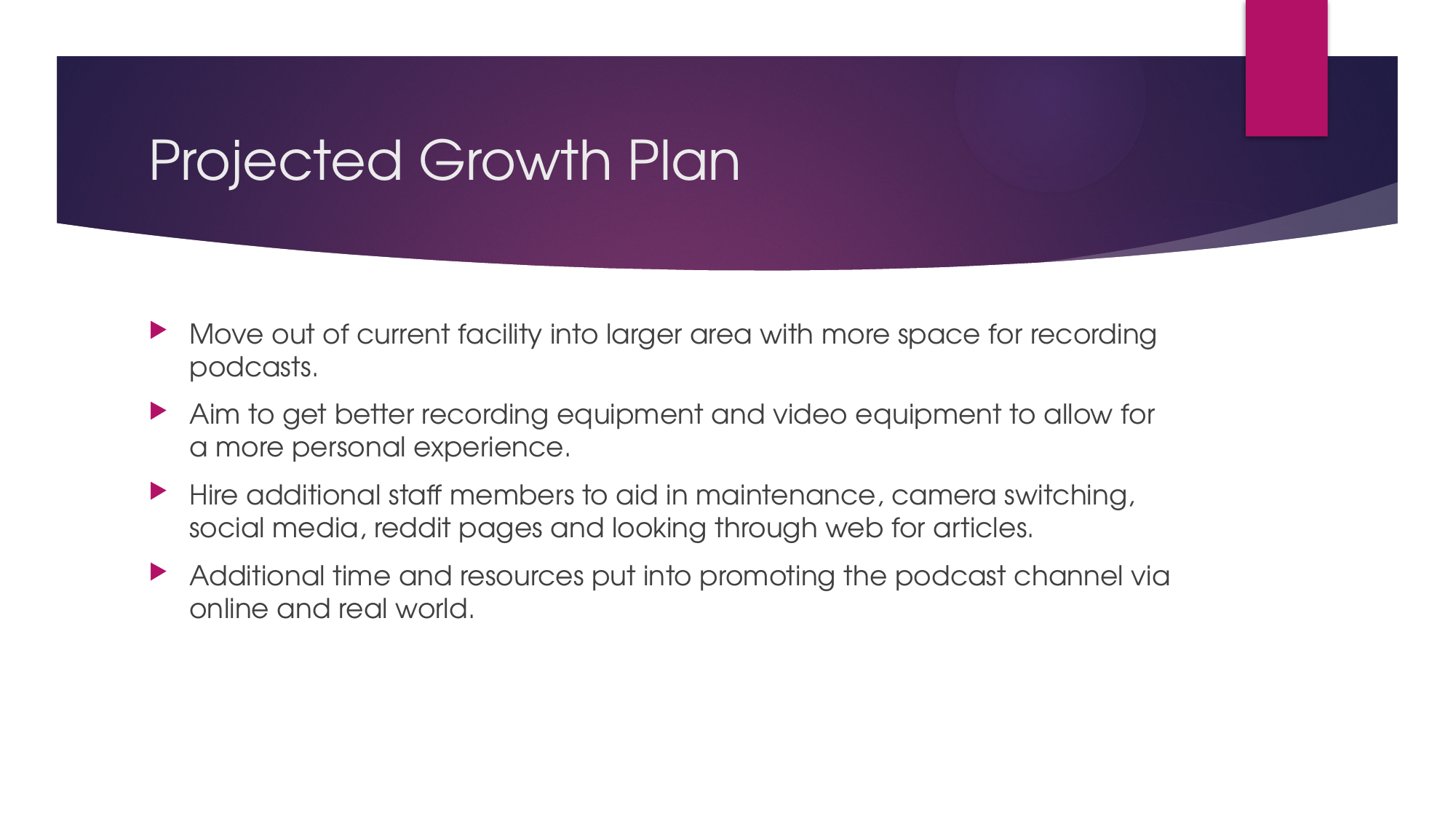

# Projected Growth Plan
Move out of current facility into larger area with more space for recording podcasts.
Aim to get better recording equipment and video equipment to allow for a more personal experience.
Hire additional staff members to aid in maintenance, camera switching, social media, reddit pages and looking through web for articles.
Additional time and resources put into promoting the podcast channel via online and real world.